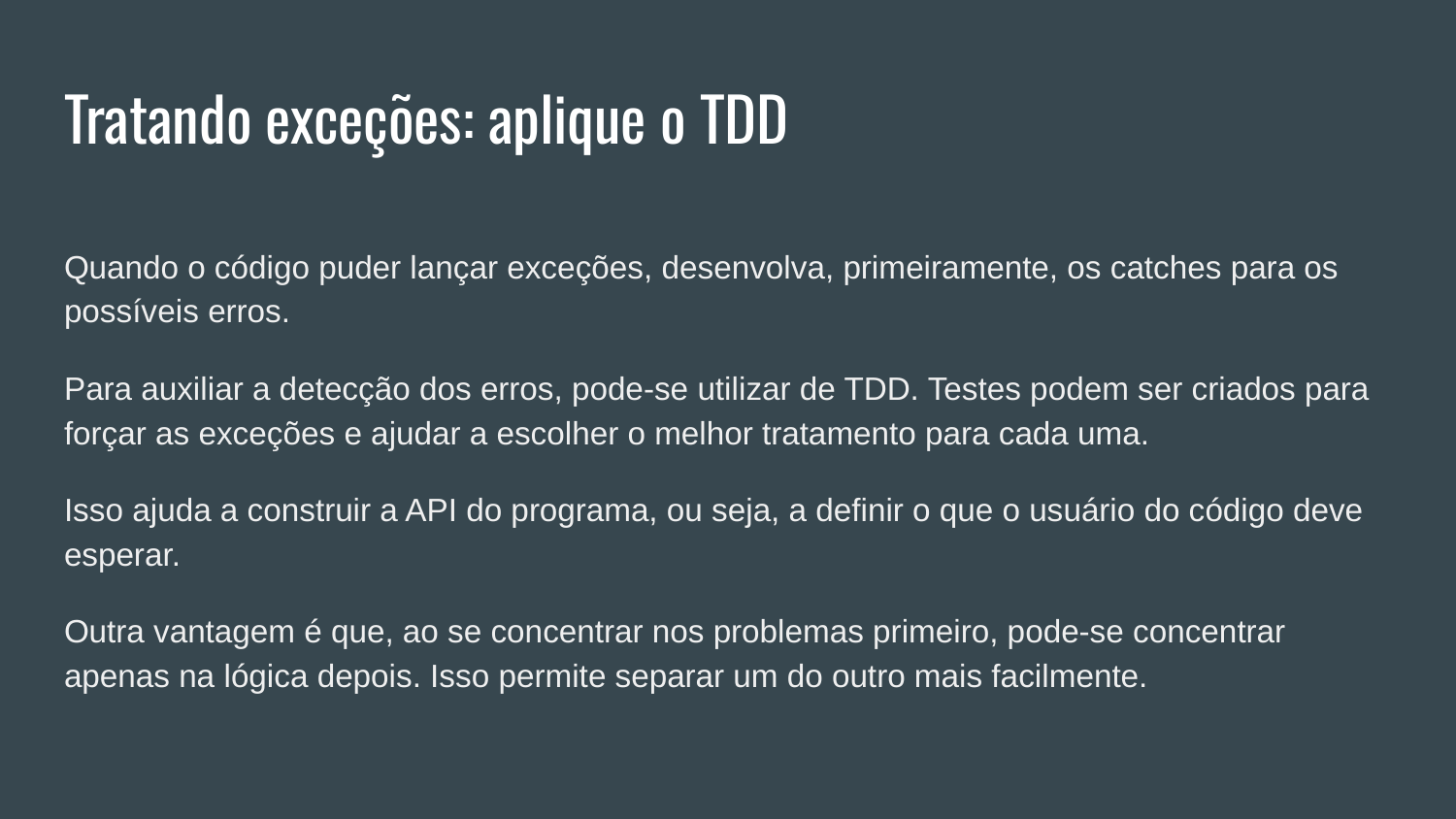

# Tratando exceções: aplique o TDD
Quando o código puder lançar exceções, desenvolva, primeiramente, os catches para os possíveis erros.
Para auxiliar a detecção dos erros, pode-se utilizar de TDD. Testes podem ser criados para forçar as exceções e ajudar a escolher o melhor tratamento para cada uma.
Isso ajuda a construir a API do programa, ou seja, a definir o que o usuário do código deve esperar.
Outra vantagem é que, ao se concentrar nos problemas primeiro, pode-se concentrar apenas na lógica depois. Isso permite separar um do outro mais facilmente.